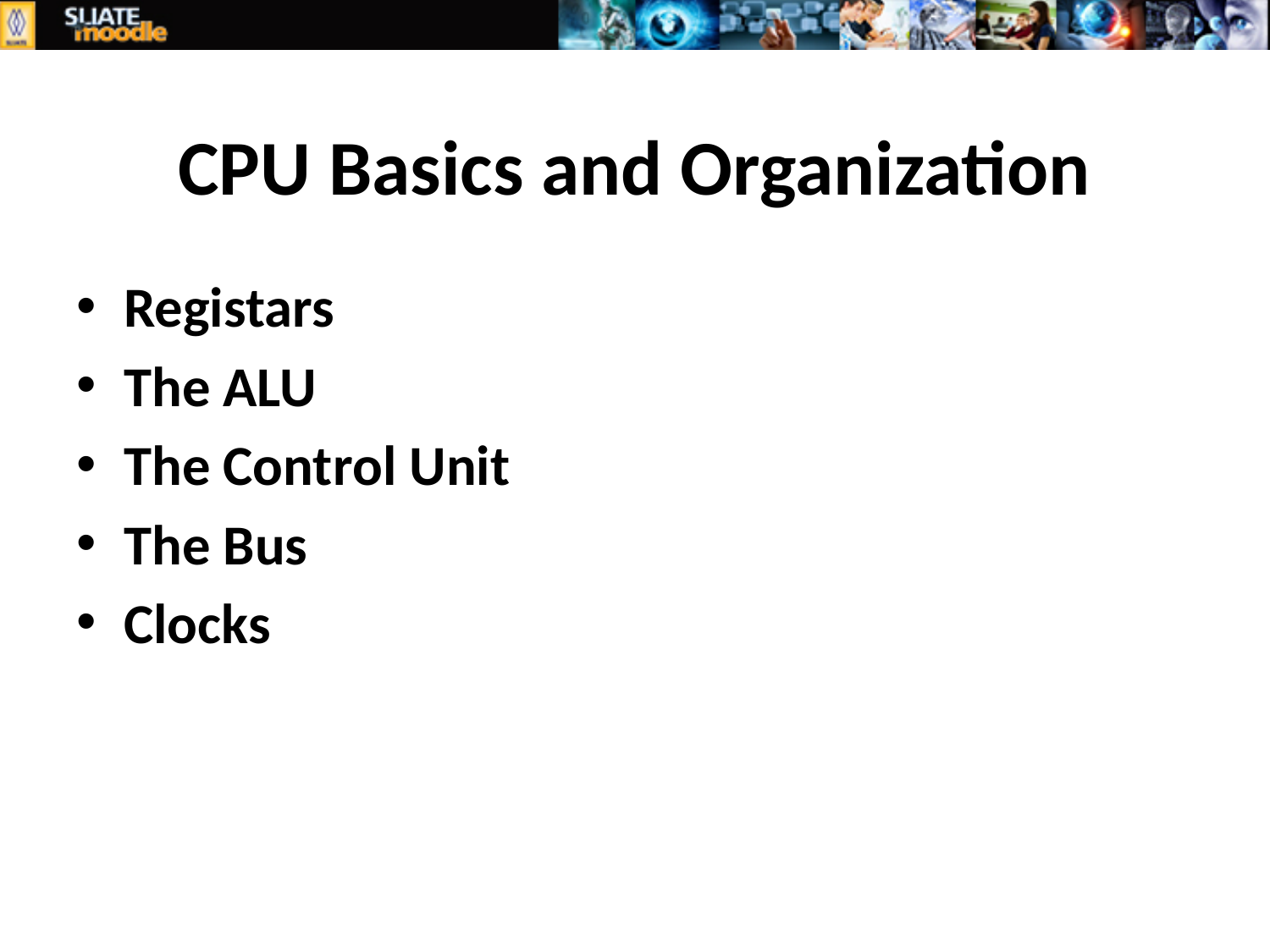

# CPU Basics and Organization
Registars
The ALU
The Control Unit
The Bus
Clocks